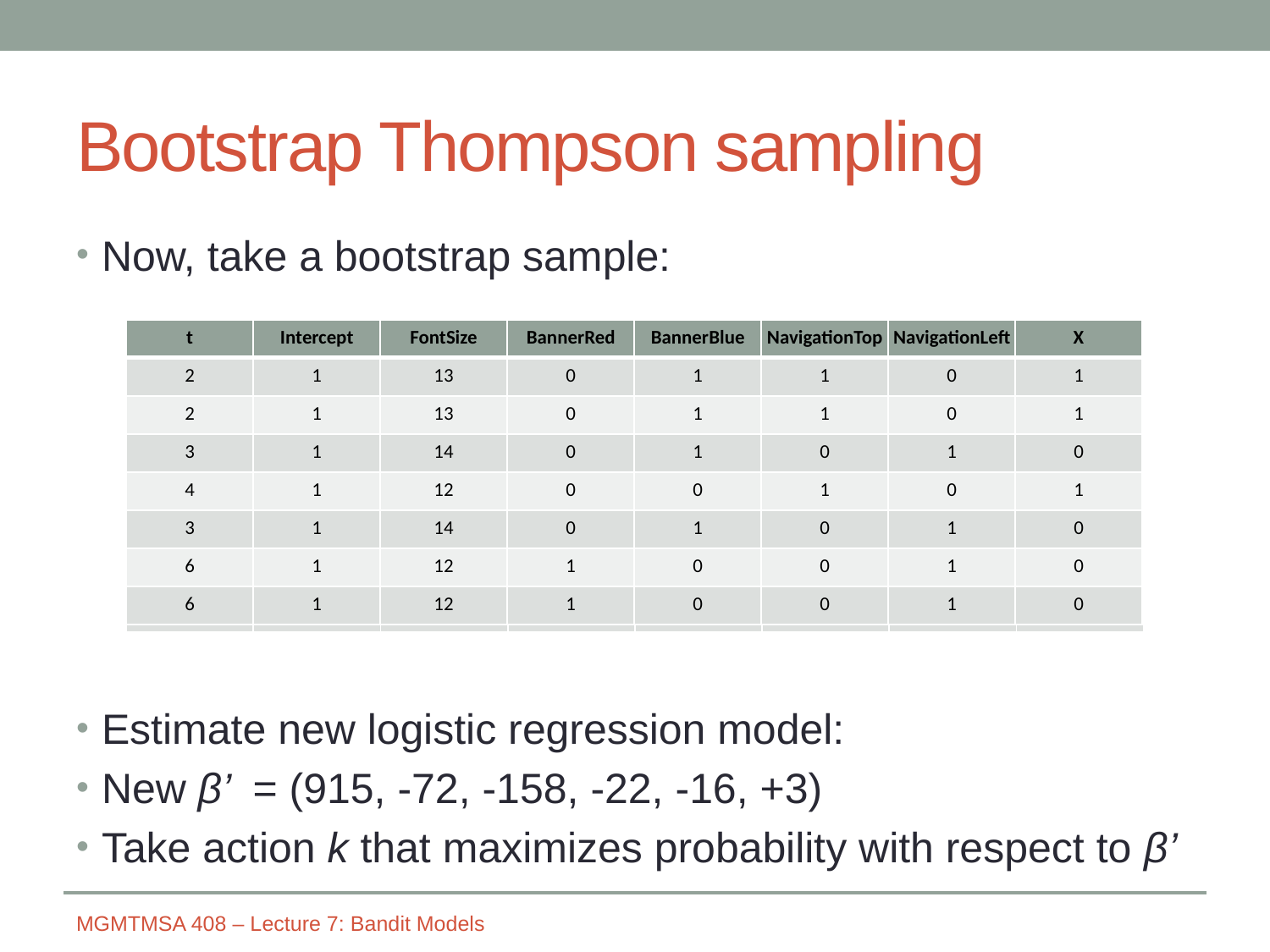

# Bootstrap Thompson sampling
Now, take a bootstrap sample:

Estimate new logistic regression model:
New β’  = (915, -72, -158, -22, -16, +3)
Take action k that maximizes probability with respect to β’
| t | Intercept | FontSize | BannerRed | BannerBlue | NavigationTop | NavigationLeft | X |
| --- | --- | --- | --- | --- | --- | --- | --- |
| 1 | 1 | 12 | 1 | 0 | 1 | 0 | 0 |
| 2 | 1 | 13 | 0 | 1 | 1 | 0 | 1 |
| 3 | 1 | 14 | 0 | 1 | 0 | 1 | 0 |
| 4 | 1 | 12 | 0 | 0 | 1 | 0 | 1 |
| 5 | 1 | 12 | 1 | 0 | 0 | 1 | 1 |
| 6 | 1 | 12 | 1 | 0 | 0 | 1 | 0 |
| 7 | 1 | 14 | 0 | 0 | 0 | 1 | 1 |
| t | Intercept | FontSize | BannerRed | BannerBlue | NavigationTop | NavigationLeft | X |
| --- | --- | --- | --- | --- | --- | --- | --- |
| 2 | 1 | 13 | 0 | 1 | 1 | 0 | 1 |
| 2 | 1 | 13 | 0 | 1 | 1 | 0 | 1 |
| 3 | 1 | 14 | 0 | 1 | 0 | 1 | 0 |
| 4 | 1 | 12 | 0 | 0 | 1 | 0 | 1 |
| 3 | 1 | 14 | 0 | 1 | 0 | 1 | 0 |
| 6 | 1 | 12 | 1 | 0 | 0 | 1 | 0 |
| 6 | 1 | 12 | 1 | 0 | 0 | 1 | 0 |
MGMTMSA 408 – Lecture 7: Bandit Models